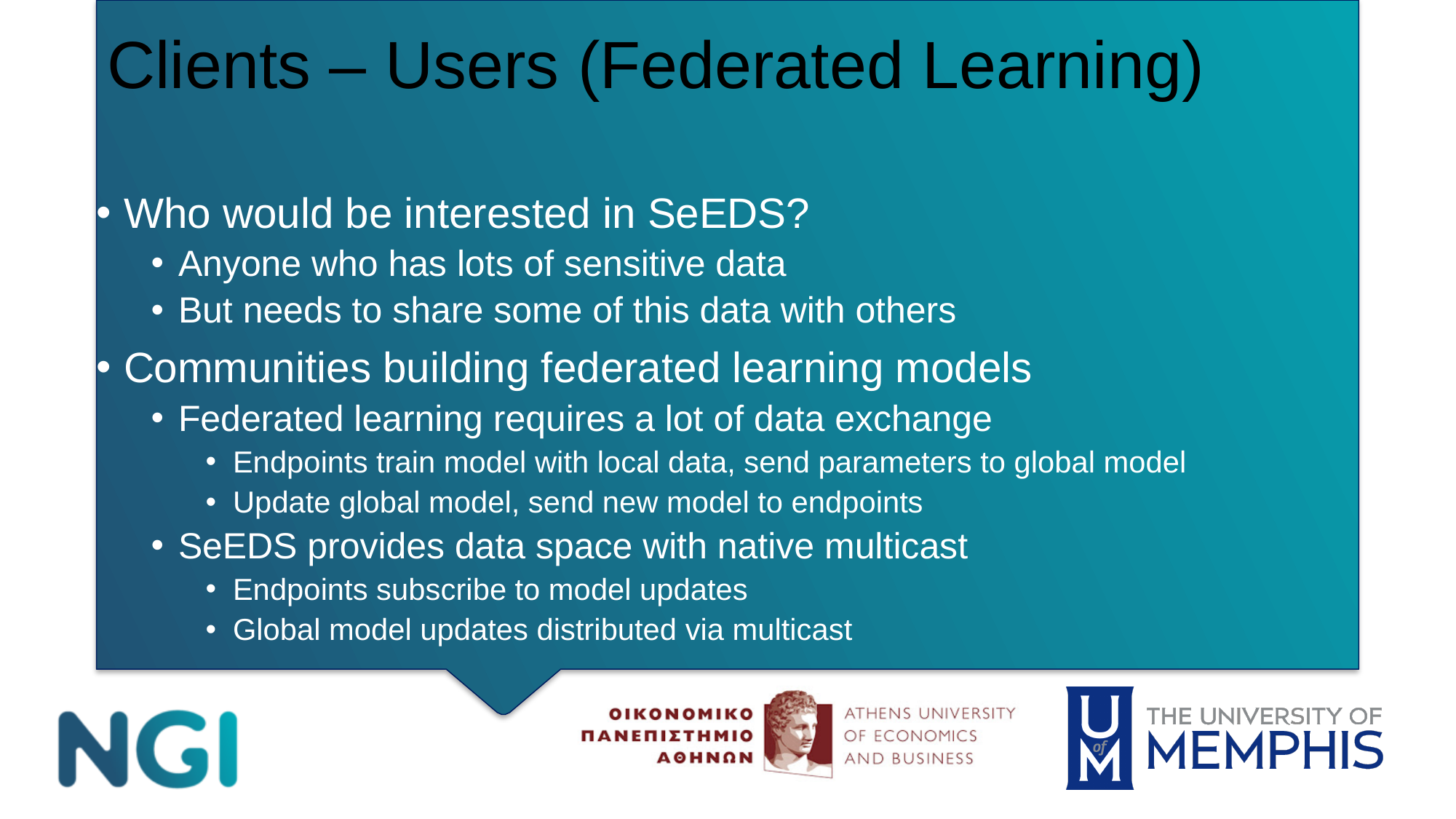

# Clients – Users (Federated Learning)
Who would be interested in SeEDS?
Anyone who has lots of sensitive data
But needs to share some of this data with others
Communities building federated learning models
Federated learning requires a lot of data exchange
Endpoints train model with local data, send parameters to global model
Update global model, send new model to endpoints
SeEDS provides data space with native multicast
Endpoints subscribe to model updates
Global model updates distributed via multicast